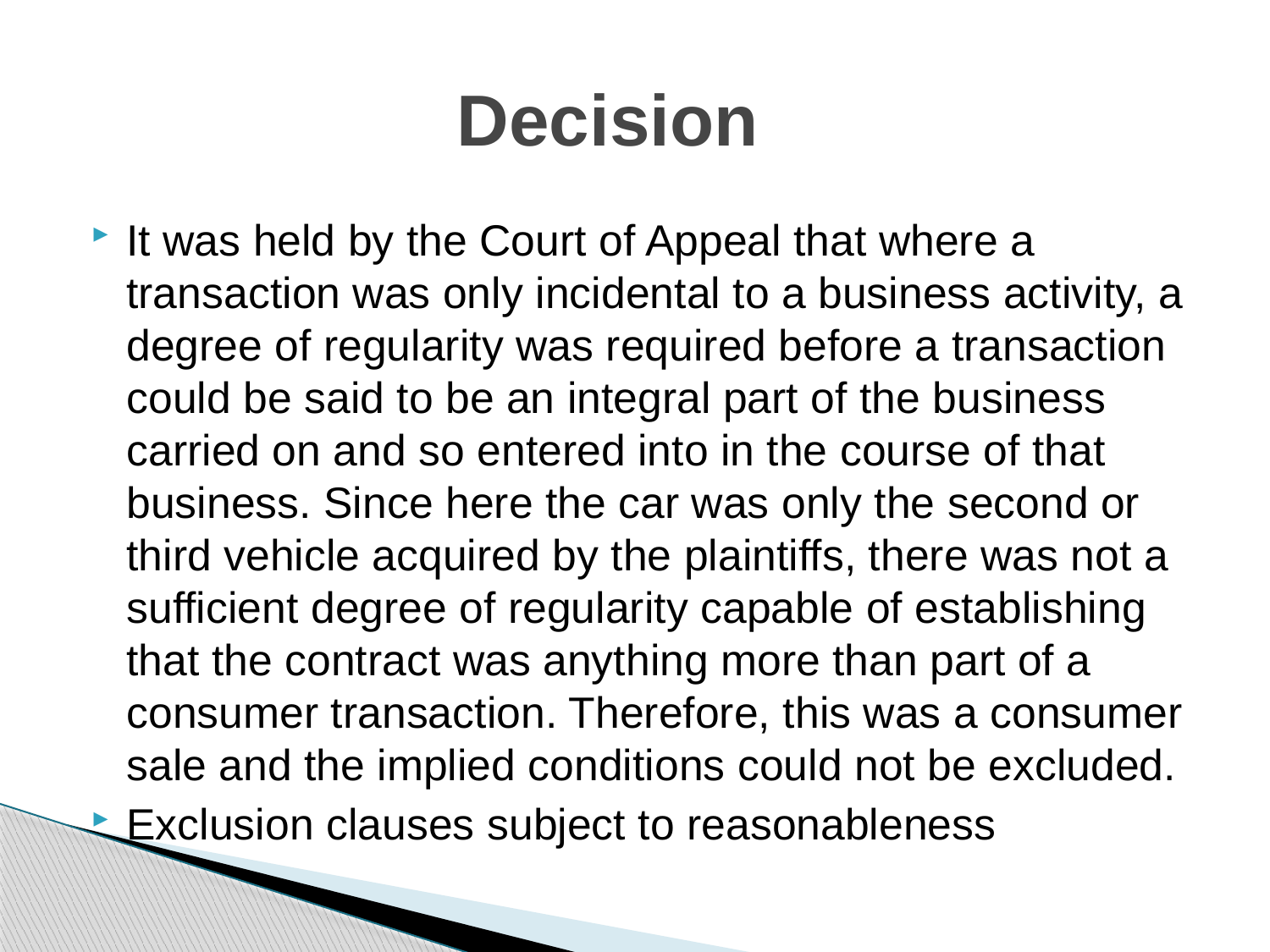

# Decision
It was held by the Court of Appeal that where a transaction was only incidental to a business activity, a degree of regularity was required before a transaction could be said to be an integral part of the business carried on and so entered into in the course of that business. Since here the car was only the second or third vehicle acquired by the plaintiffs, there was not a sufficient degree of regularity capable of establishing that the contract was anything more than part of a consumer transaction. Therefore, this was a consumer sale and the implied conditions could not be excluded.
Exclusion clauses subject to reasonableness